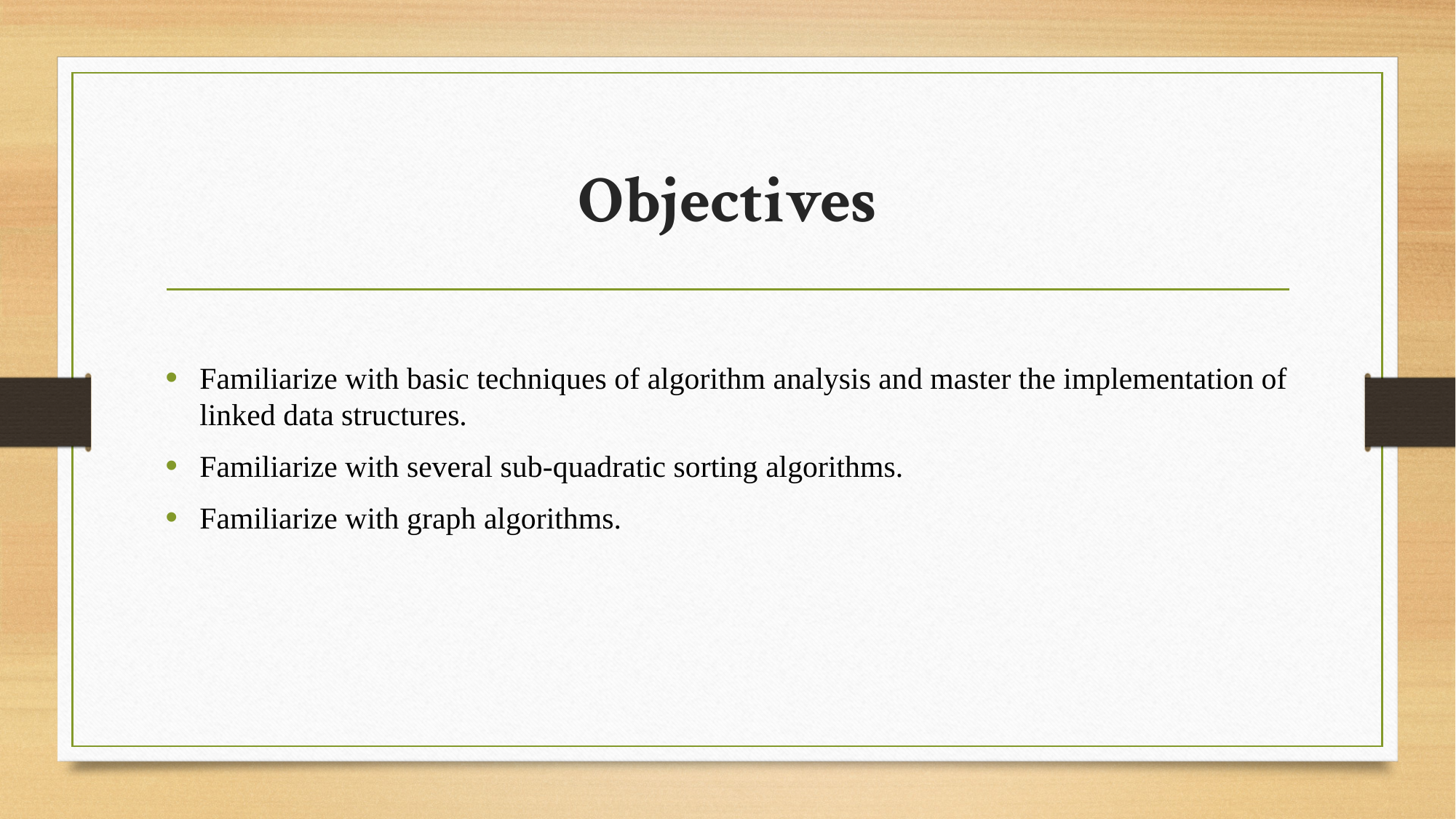

# Objectives

Familiarize with basic techniques of algorithm analysis and master the implementation of linked data structures.
Familiarize with several sub-quadratic sorting algorithms.
Familiarize with graph algorithms.